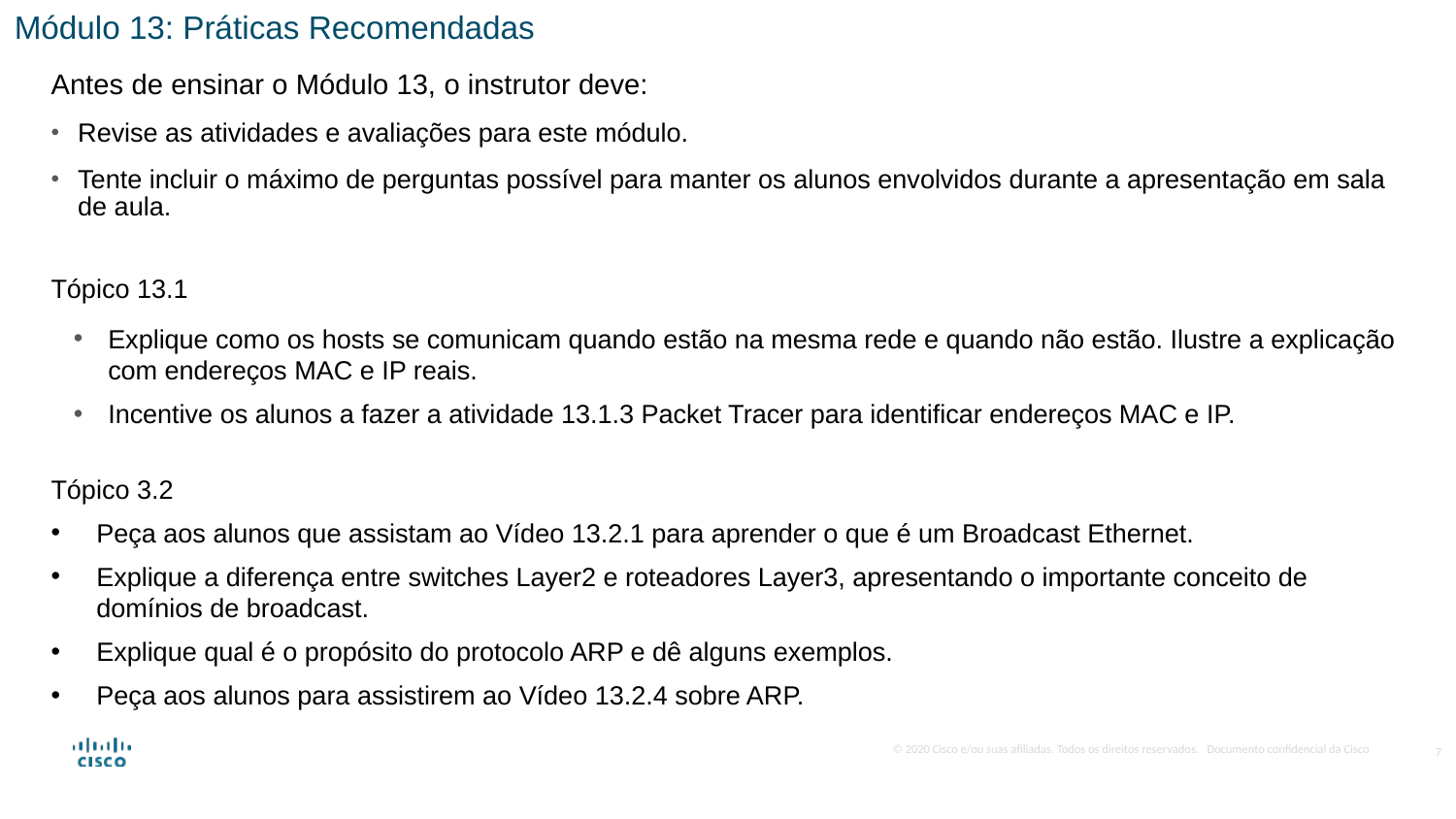

Módulo 13: Práticas Recomendadas
Antes de ensinar o Módulo 13, o instrutor deve:
Revise as atividades e avaliações para este módulo.
Tente incluir o máximo de perguntas possível para manter os alunos envolvidos durante a apresentação em sala de aula.
Tópico 13.1
Explique como os hosts se comunicam quando estão na mesma rede e quando não estão. Ilustre a explicação com endereços MAC e IP reais.
Incentive os alunos a fazer a atividade 13.1.3 Packet Tracer para identificar endereços MAC e IP.
Tópico 3.2
Peça aos alunos que assistam ao Vídeo 13.2.1 para aprender o que é um Broadcast Ethernet.
Explique a diferença entre switches Layer2 e roteadores Layer3, apresentando o importante conceito de domínios de broadcast.
Explique qual é o propósito do protocolo ARP e dê alguns exemplos.
Peça aos alunos para assistirem ao Vídeo 13.2.4 sobre ARP.

7